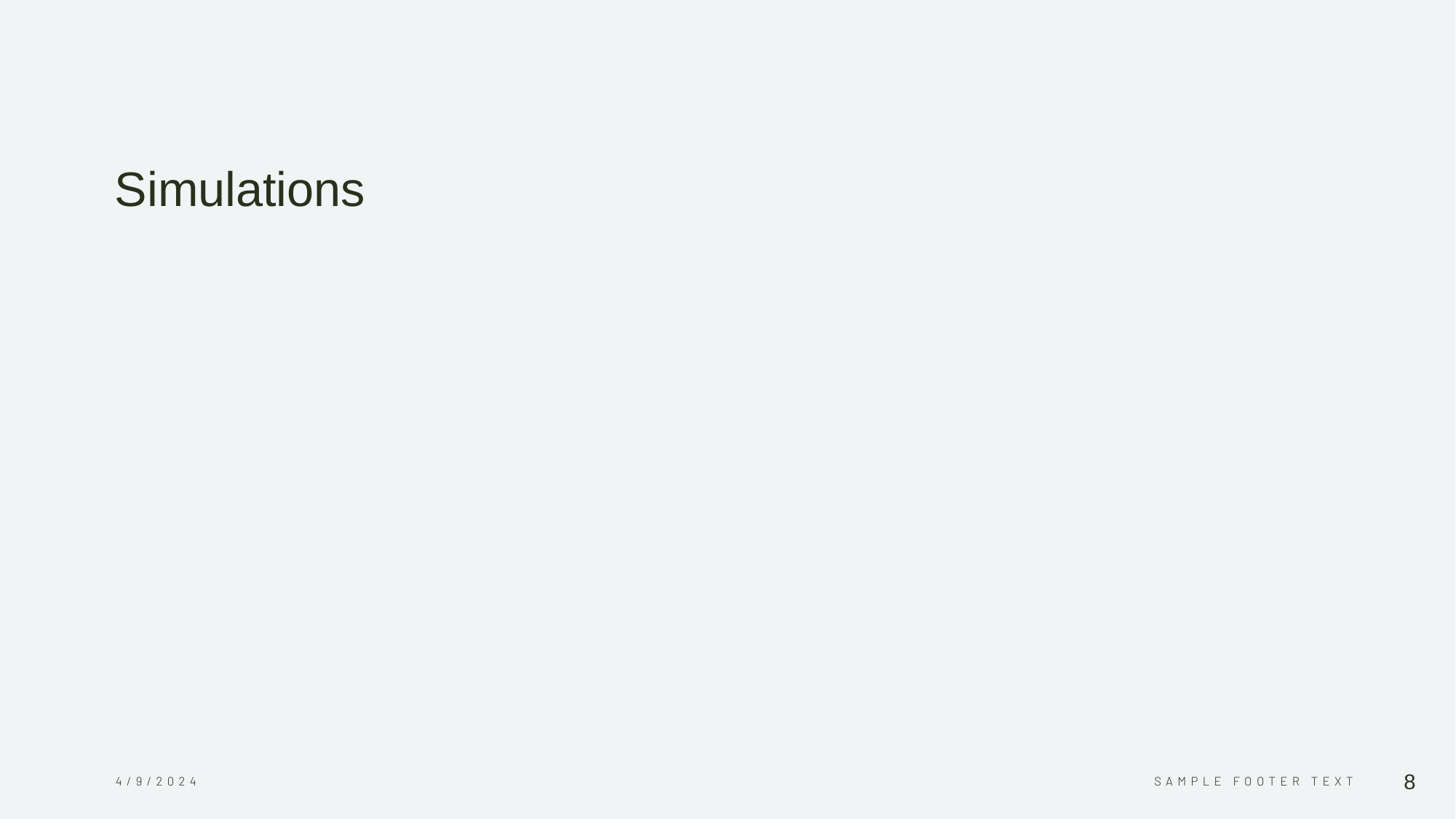

# Simulations

4/9/2024
Sample Footer Text
8